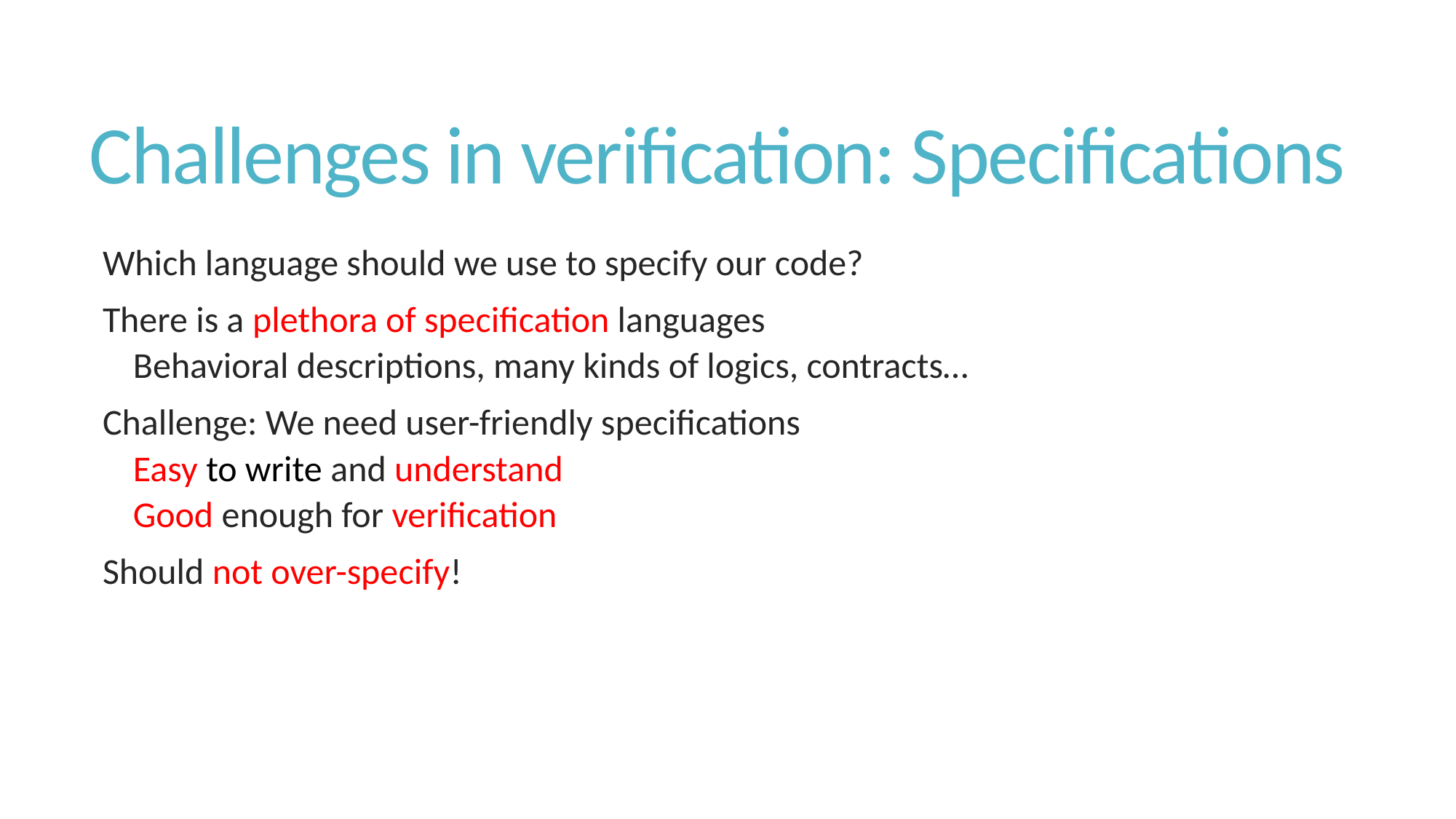

# Challenges in verification: Specifications
Which language should we use to specify our code?
There is a plethora of specification languages
Behavioral descriptions, many kinds of logics, contracts…
Challenge: We need user-friendly specifications
Easy to write and understand
Good enough for verification
Should not over-specify!